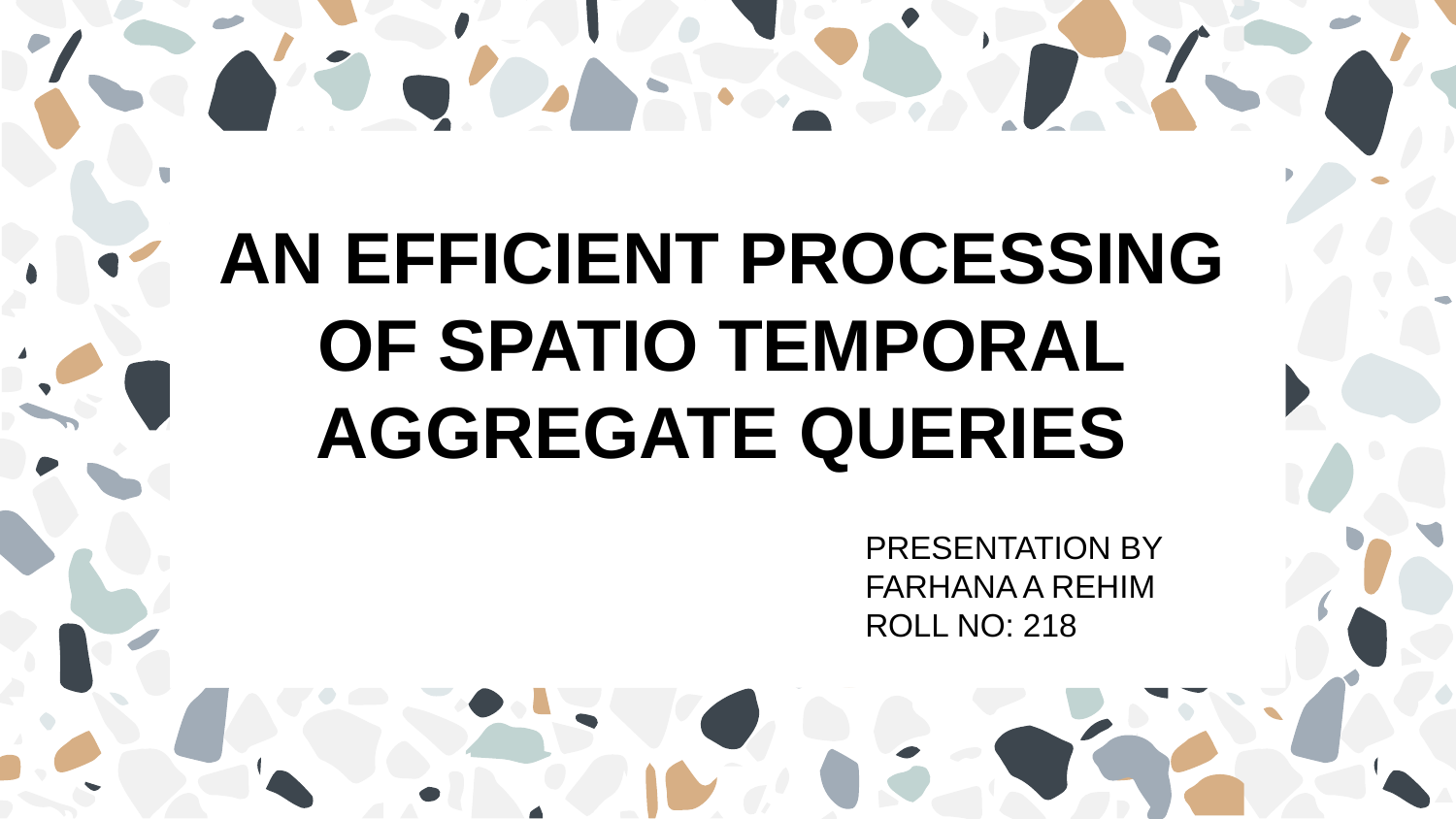

# AN EFFICIENT PROCESSING OF SPATIO TEMPORAL AGGREGATE QUERIES
      PRESENTATION BY
      FARHANA A REHIM
      ROLL NO: 218